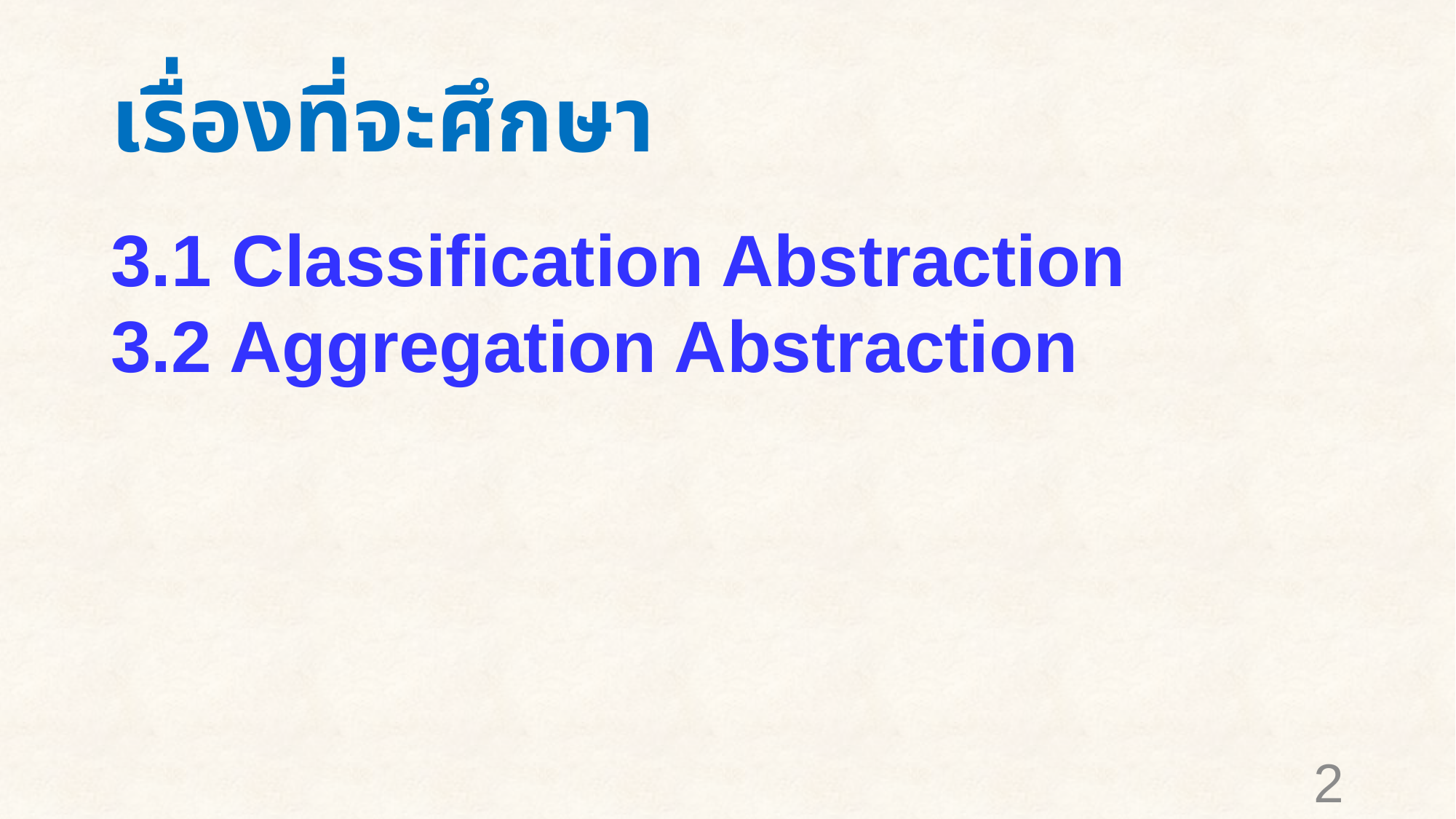

# เรื่องที่จะศึกษา
3.1 Classification Abstraction
3.2 Aggregation Abstraction
2